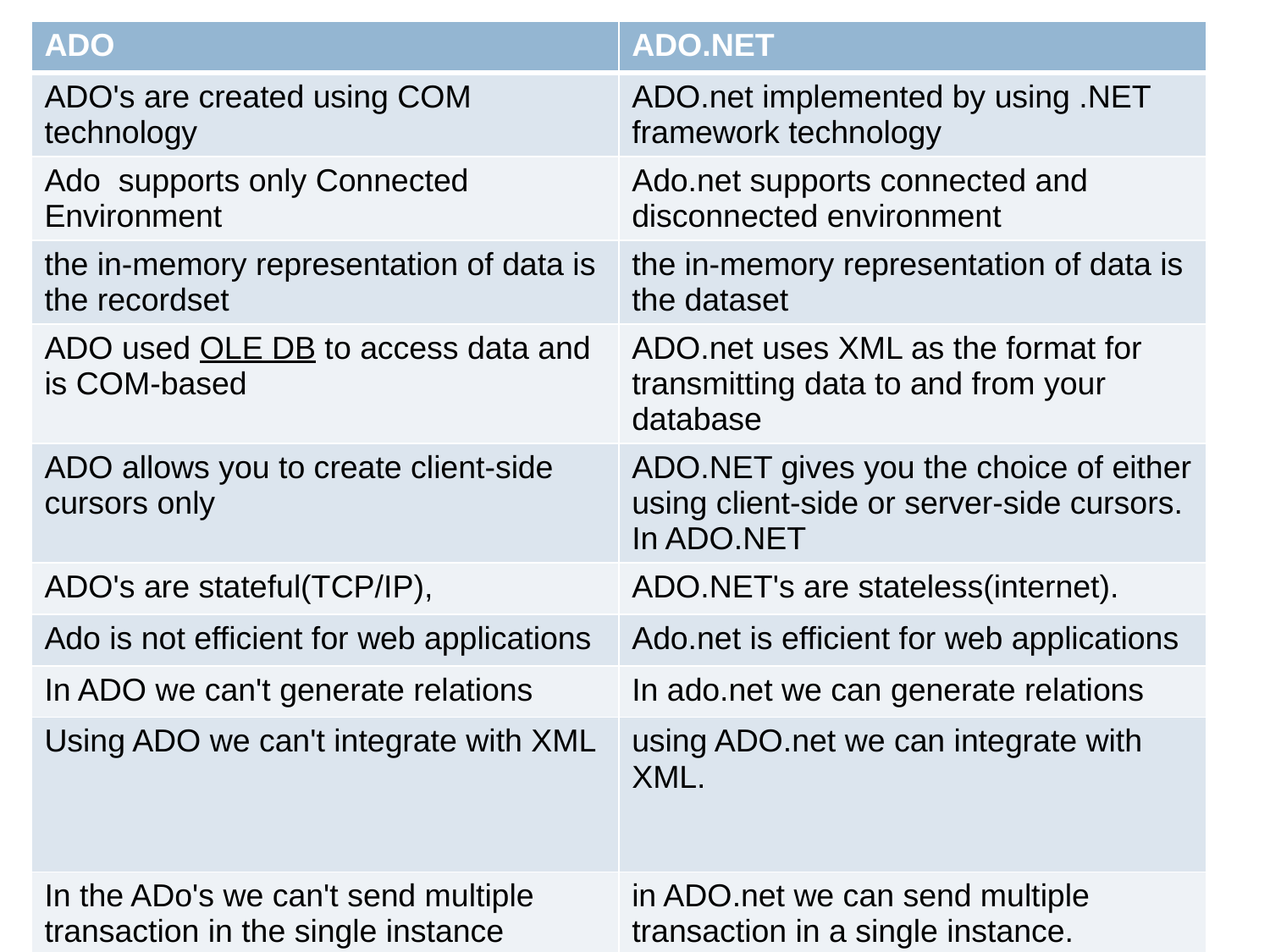

| ADO | ADO.NET |
| --- | --- |
| ADO's are created using COM technology | ADO.net implemented by using .NET framework technology |
| Ado supports only Connected Environment | Ado.net supports connected and disconnected environment |
| the in-memory representation of data is the recordset | the in-memory representation of data is the dataset |
| ADO used OLE DB to access data and is COM-based | ADO.net uses XML as the format for transmitting data to and from your database |
| ADO allows you to create client-side cursors only | ADO.NET gives you the choice of either using client-side or server-side cursors. In ADO.NET |
| ADO's are stateful(TCP/IP), | ADO.NET's are stateless(internet). |
| Ado is not efficient for web applications | Ado.net is efficient for web applications |
| In ADO we can't generate relations | In ado.net we can generate relations |
| Using ADO we can't integrate with XML | using ADO.net we can integrate with XML. |
| In the ADo's we can't send multiple transaction in the single instance | in ADO.net we can send multiple transaction in a single instance. |